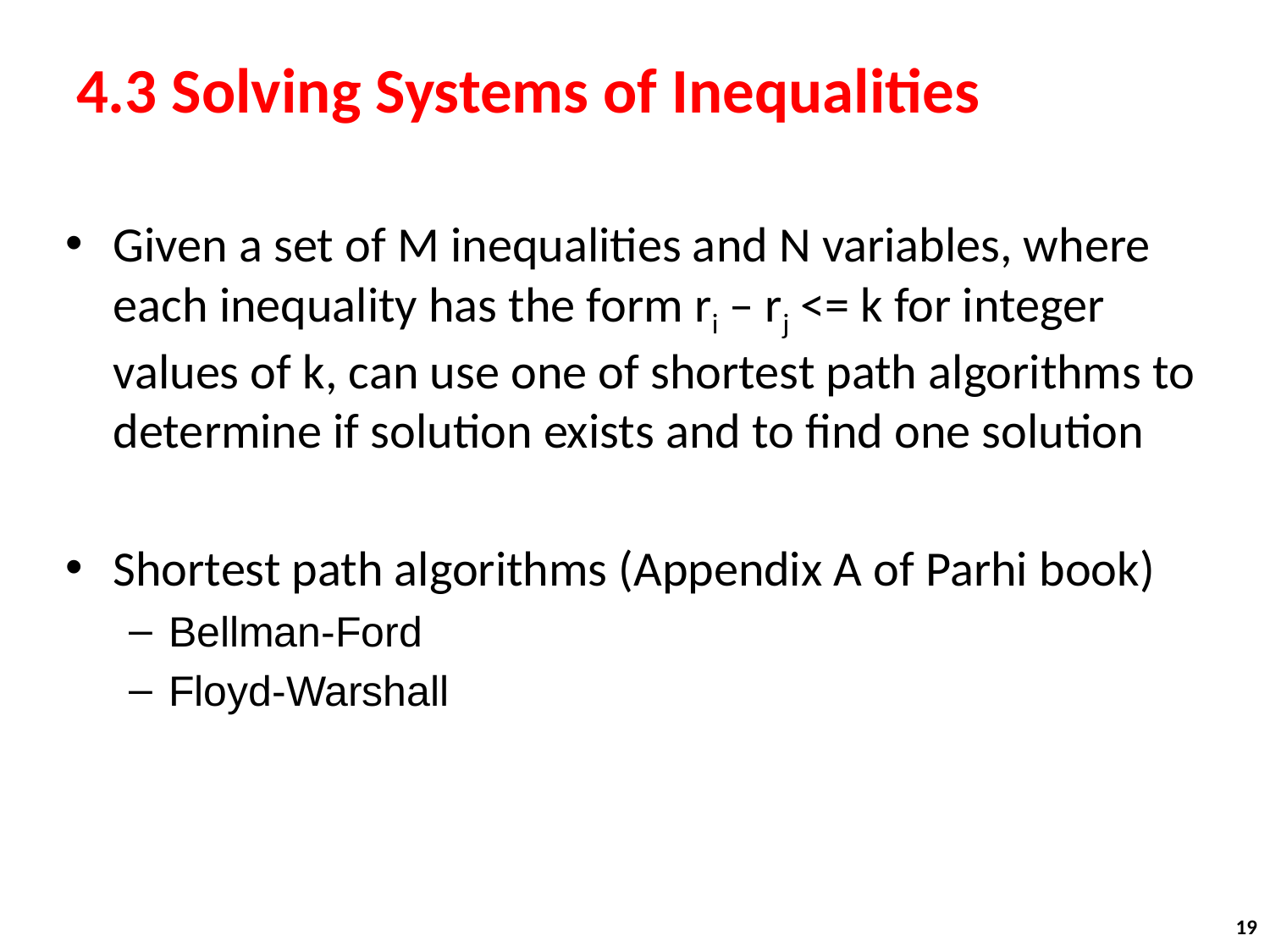

# 4.3 Solving Systems of Inequalities

Given a set of M inequalities and N variables, where each inequality has the form ri – rj <= k for integer values of k, can use one of shortest path algorithms to determine if solution exists and to find one solution

Shortest path algorithms (Appendix A of Parhi book)
Bellman-Ford
Floyd-Warshall

19